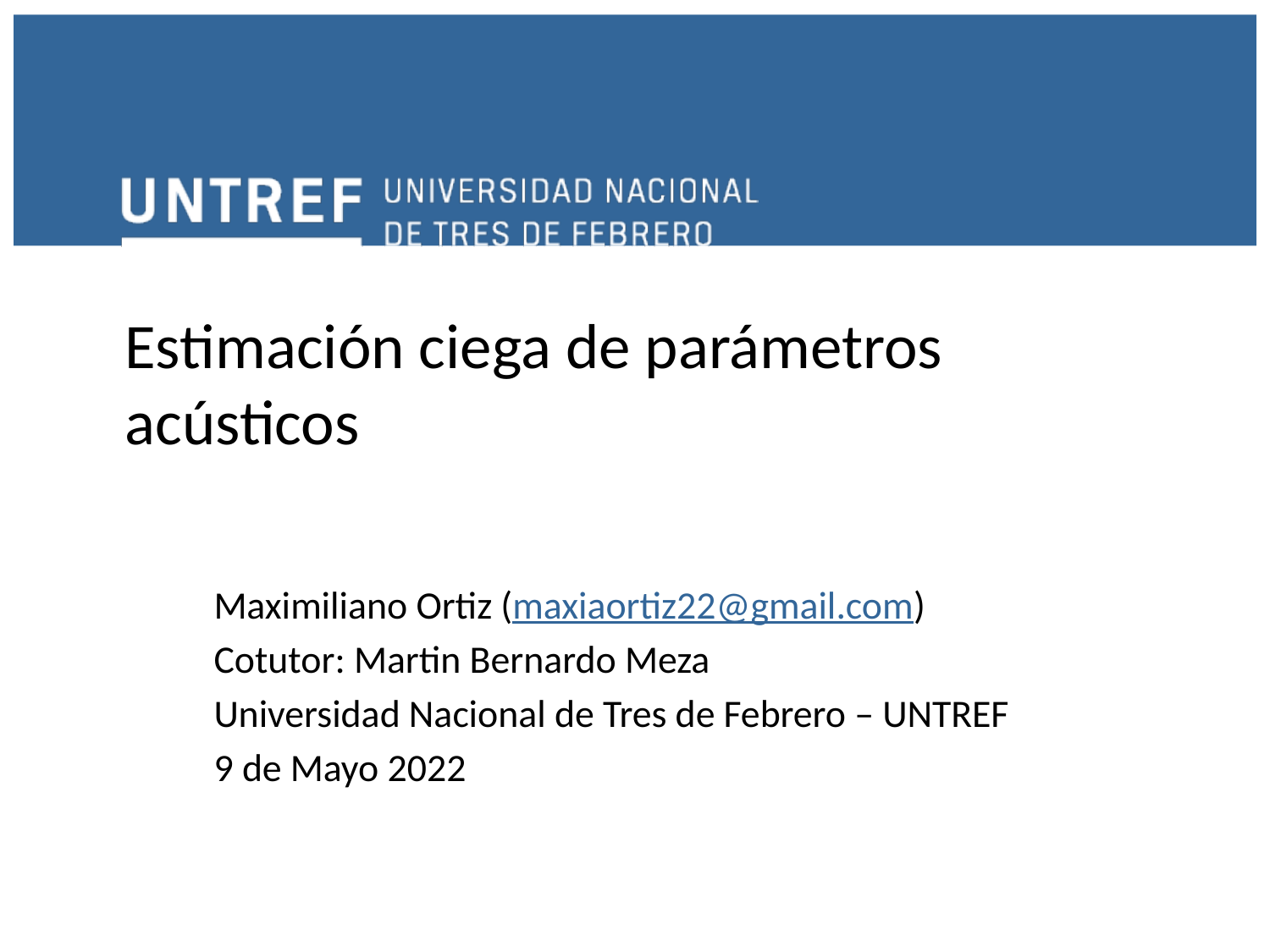

# Estimación ciega de parámetros acústicos
Maximiliano Ortiz (maxiaortiz22@gmail.com)
Cotutor: Martin Bernardo Meza
Universidad Nacional de Tres de Febrero – UNTREF
9 de Mayo 2022